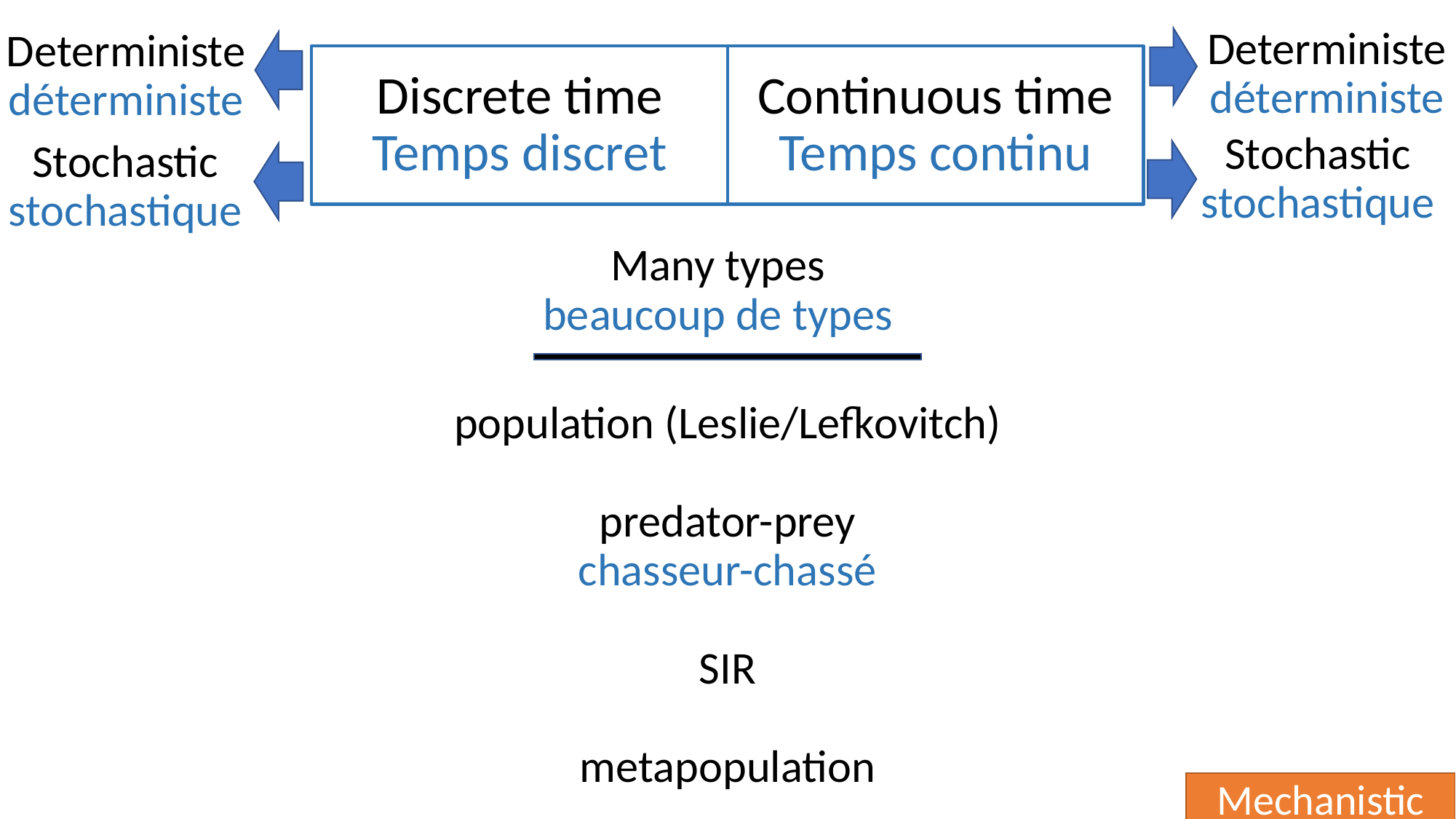

Deterministe
déterministe
Deterministe
déterministe

Discrete time
Temps discret
Continuous time
Temps continu
Stochastic
stochastique
Stochastic
stochastique

Many types
beaucoup de types

population (Leslie/Lefkovitch)

predator-prey
chasseur-chassé

SIR

metapopulation

Mechanistic